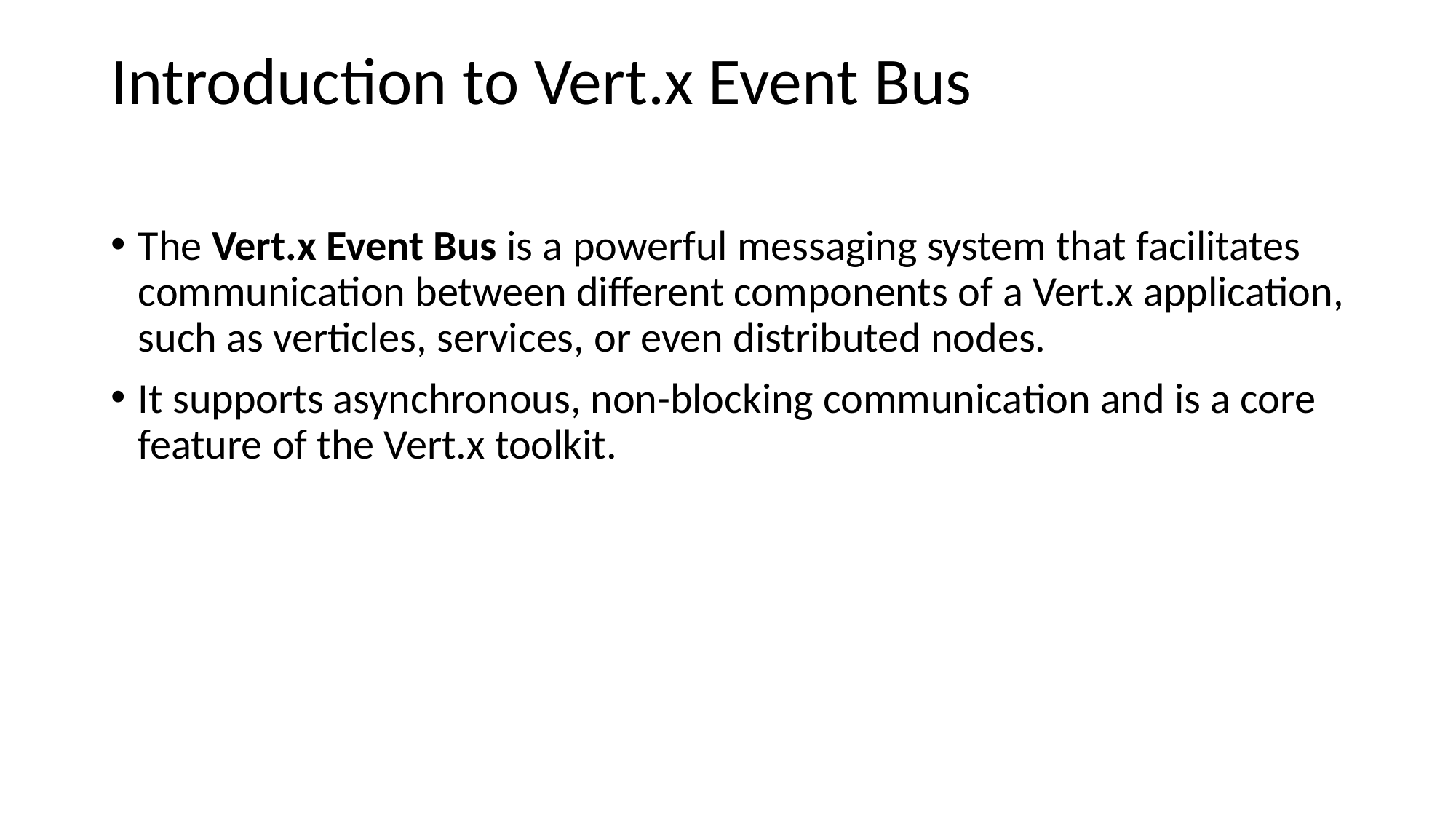

# Introduction to Vert.x Event Bus
The Vert.x Event Bus is a powerful messaging system that facilitates communication between different components of a Vert.x application, such as verticles, services, or even distributed nodes.
It supports asynchronous, non-blocking communication and is a core feature of the Vert.x toolkit.